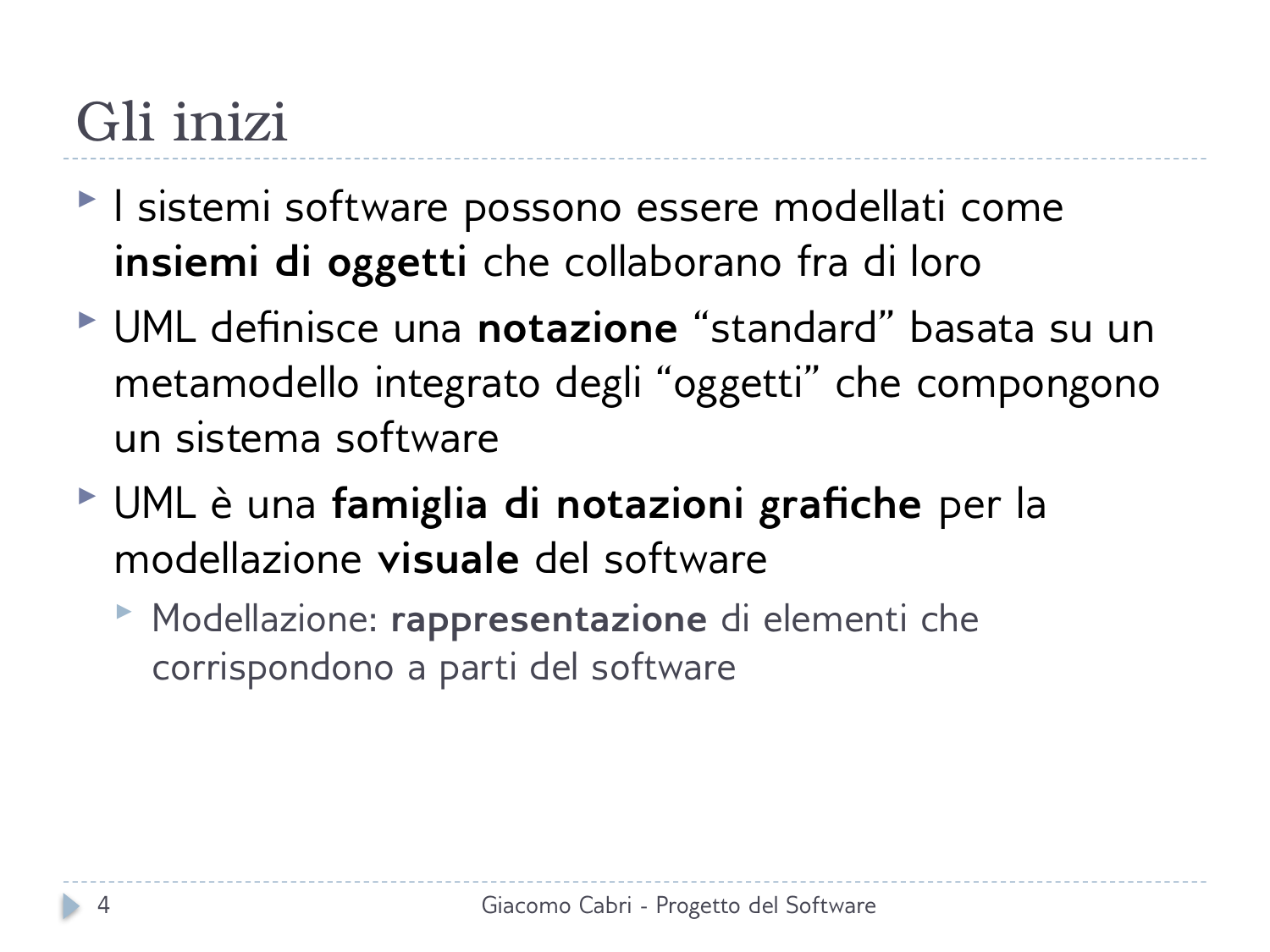

# Gli inizi
I sistemi software possono essere modellati come insiemi di oggetti che collaborano fra di loro
UML definisce una notazione “standard” basata su un metamodello integrato degli “oggetti” che compongono un sistema software
UML è una famiglia di notazioni graﬁche per la modellazione visuale del software
Modellazione: rappresentazione di elementi che corrispondono a parti del software
4
Giacomo Cabri - Progetto del Software